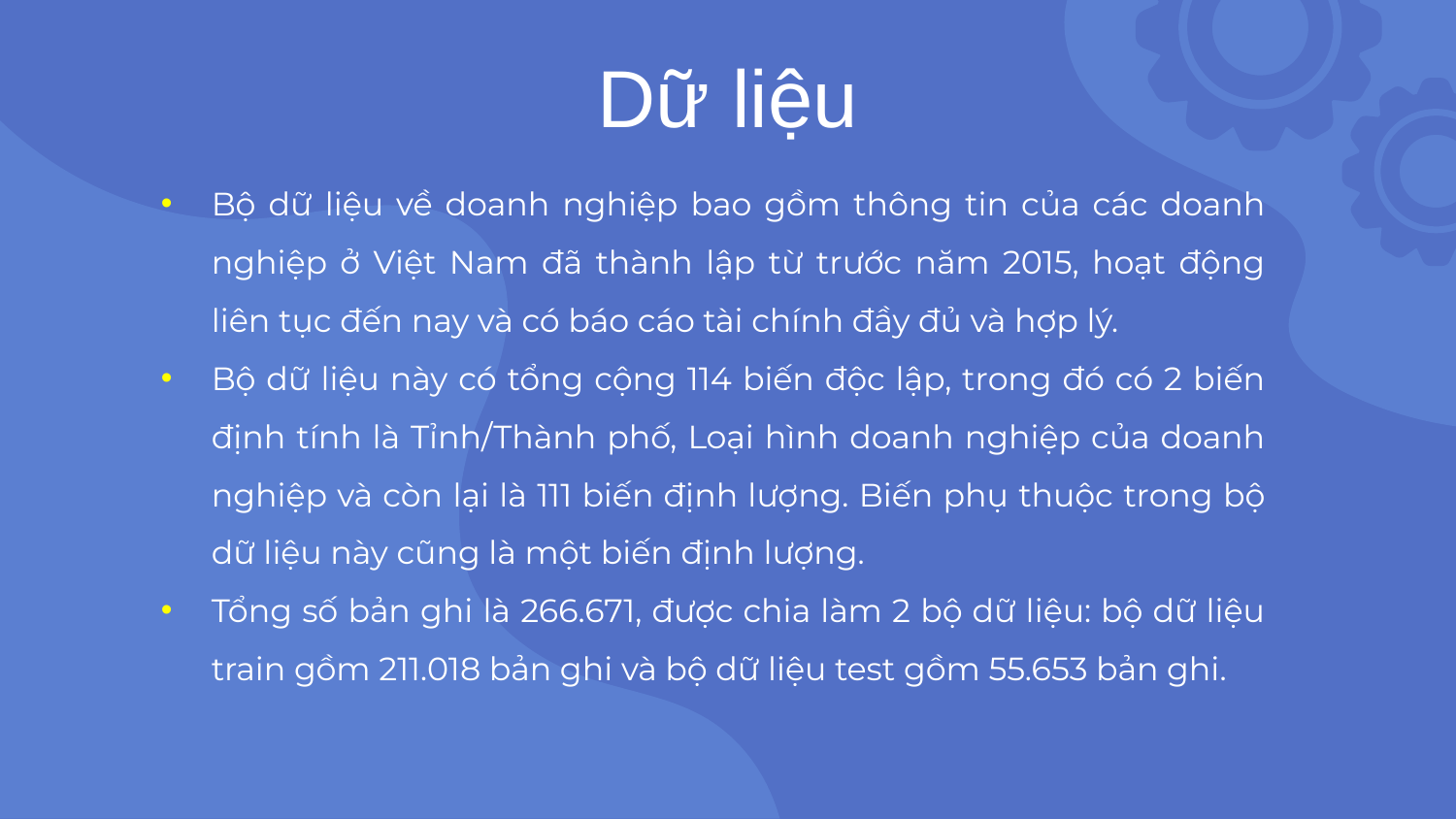

# Dữ liệu
Bộ dữ liệu về doanh nghiệp bao gồm thông tin của các doanh nghiệp ở Việt Nam đã thành lập từ trước năm 2015, hoạt động liên tục đến nay và có báo cáo tài chính đầy đủ và hợp lý.
Bộ dữ liệu này có tổng cộng 114 biến độc lập, trong đó có 2 biến định tính là Tỉnh/Thành phố, Loại hình doanh nghiệp của doanh nghiệp và còn lại là 111 biến định lượng. Biến phụ thuộc trong bộ dữ liệu này cũng là một biến định lượng.
Tổng số bản ghi là 266.671, được chia làm 2 bộ dữ liệu: bộ dữ liệu train gồm 211.018 bản ghi và bộ dữ liệu test gồm 55.653 bản ghi.